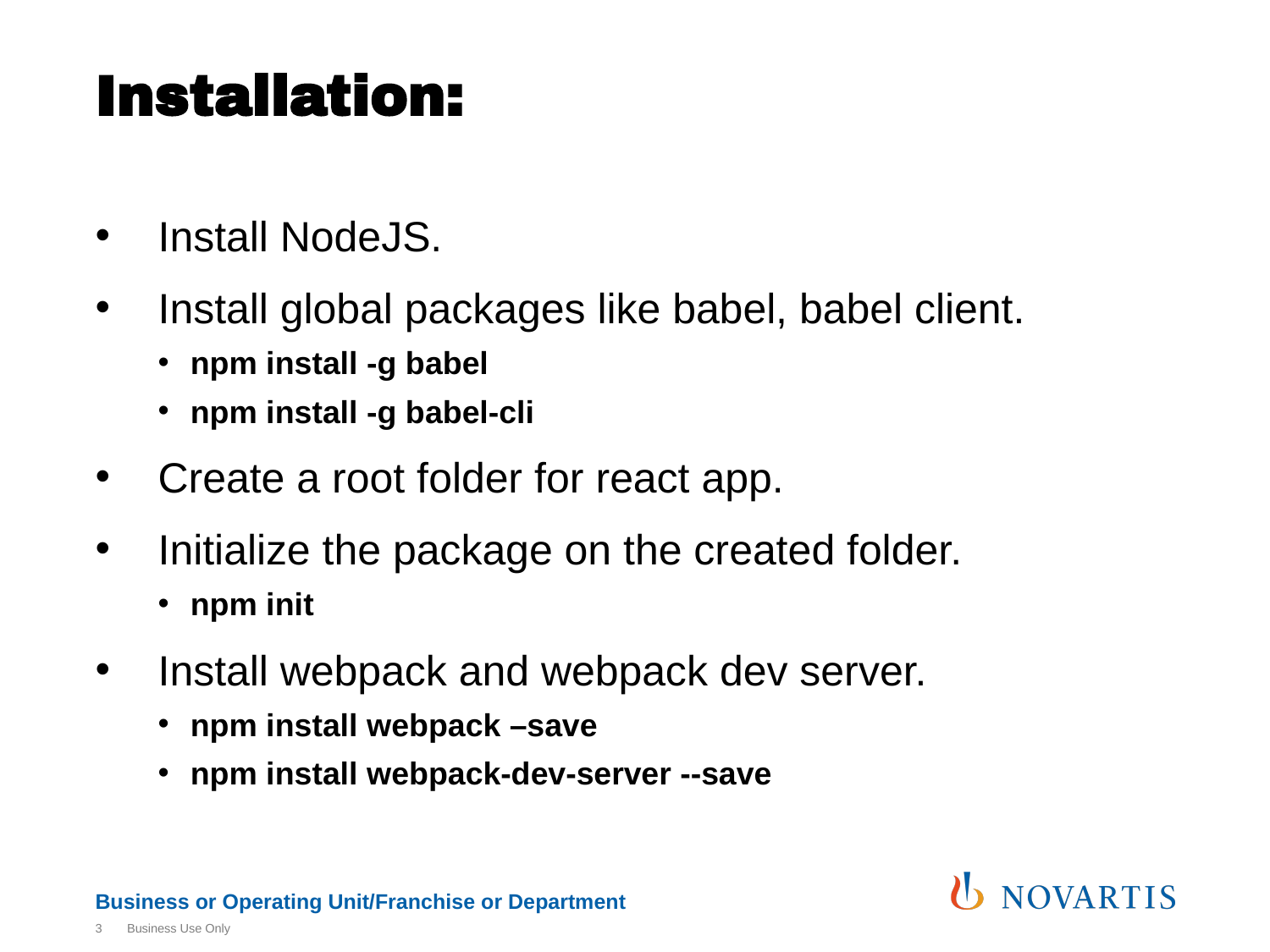

# Installation:
Install NodeJS.
Install global packages like babel, babel client.
npm install -g babel
npm install -g babel-cli
Create a root folder for react app.
Initialize the package on the created folder.
npm init
Install webpack and webpack dev server.
npm install webpack –save
npm install webpack-dev-server --save

3
Business Use Only